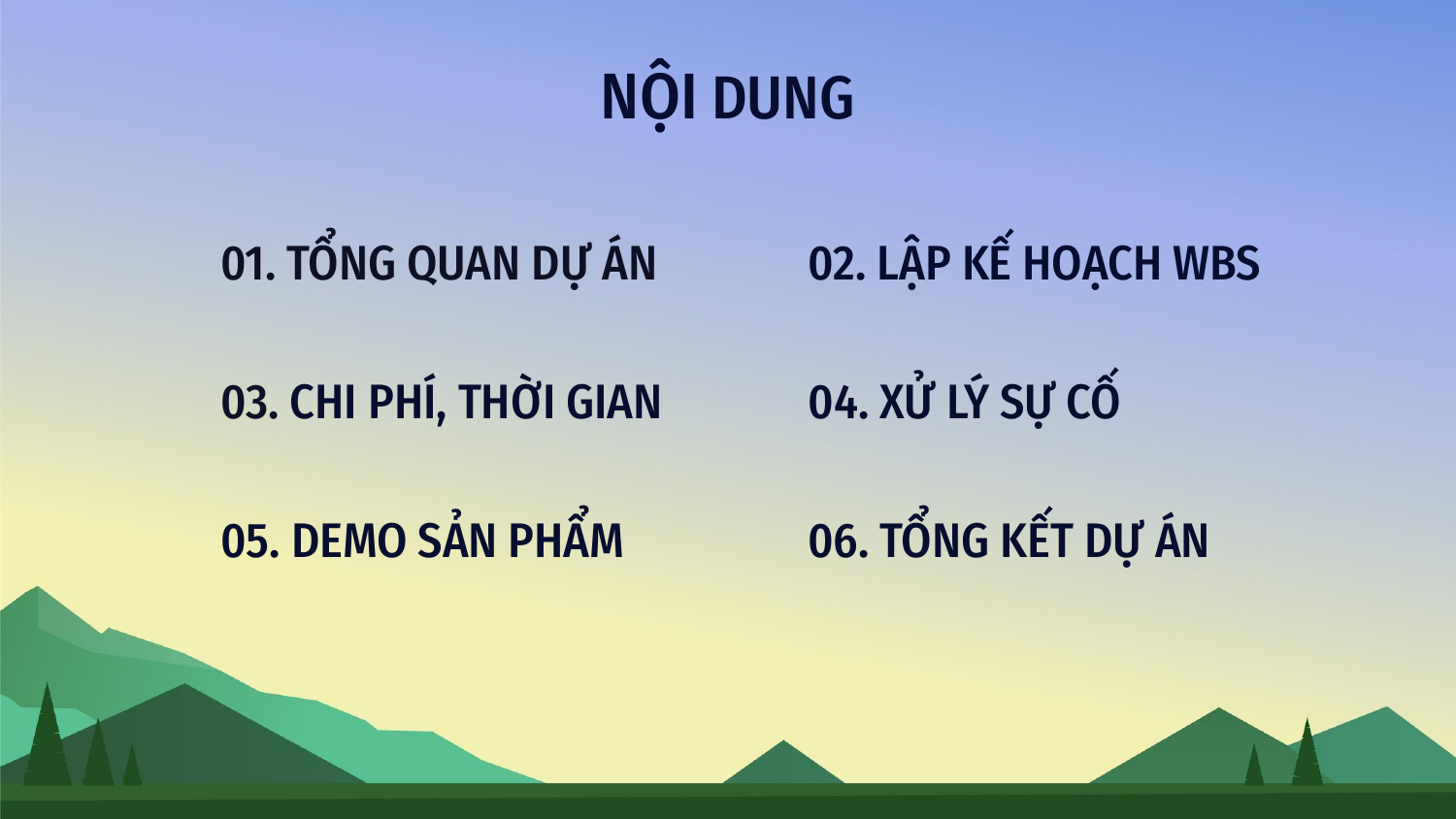

NỘI DUNG
# 01. TỔNG QUAN DỰ ÁN
02. LẬP KẾ HOẠCH WBS
03. CHI PHÍ, THỜI GIAN
04. XỬ LÝ SỰ CỐ
05. DEMO SẢN PHẨM
06. TỔNG KẾT DỰ ÁN